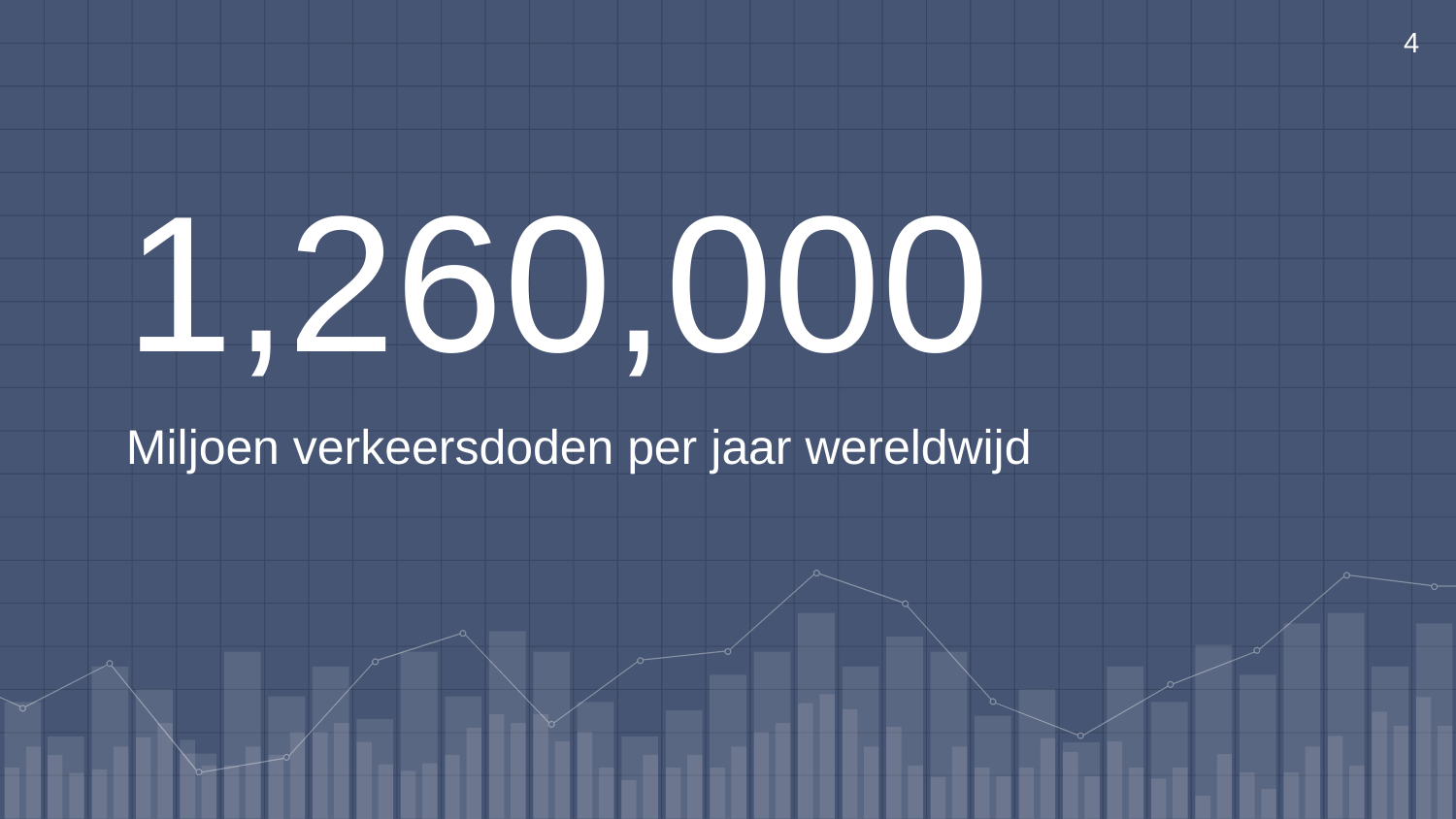

4
1,260,000
Miljoen verkeersdoden per jaar wereldwijd